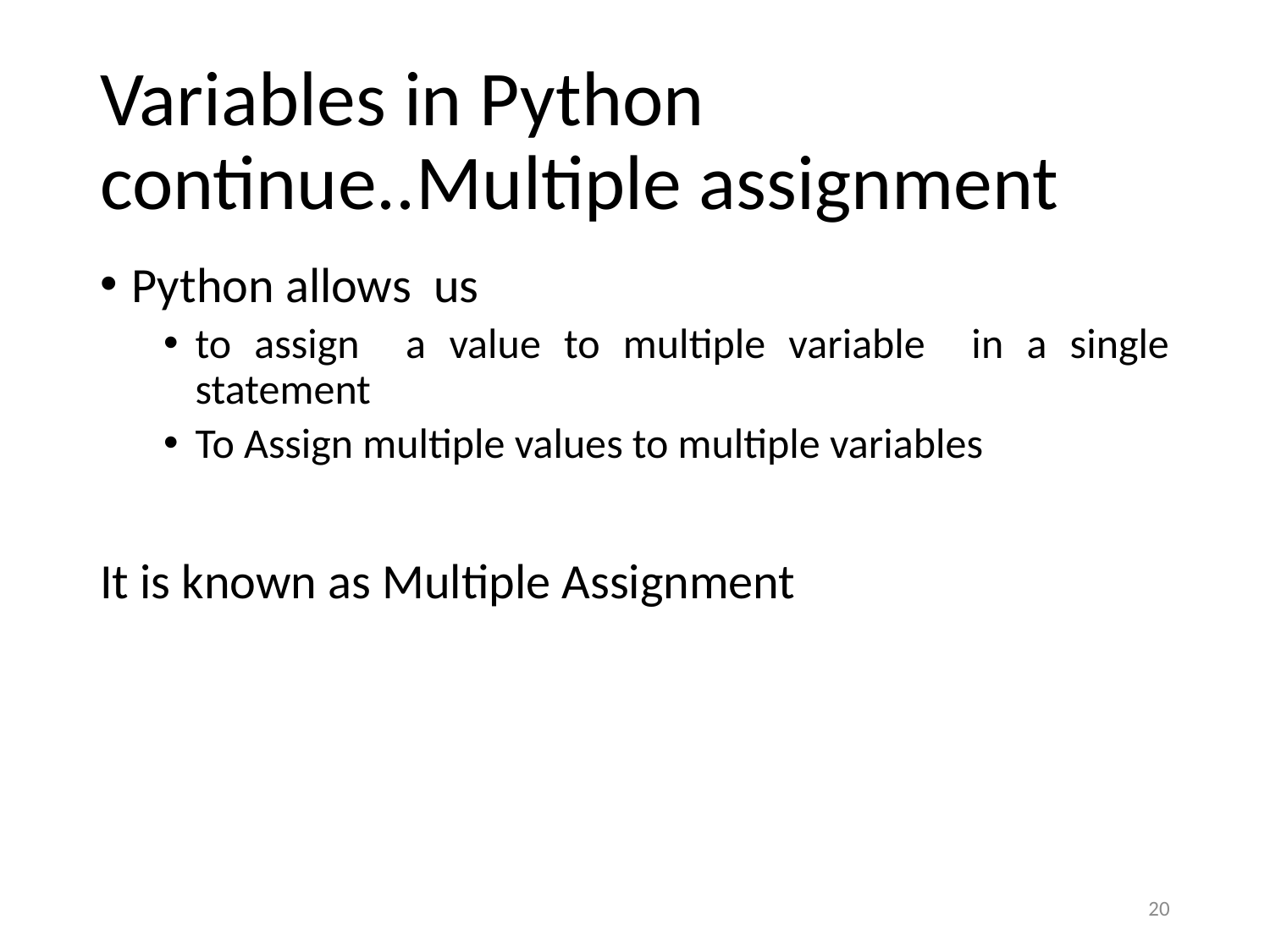

# Variables in Python continue..Multiple assignment
Python allows  us
to assign  a value to multiple variable  in a single statement
To Assign multiple values to multiple variables

It is known as Multiple Assignment

20